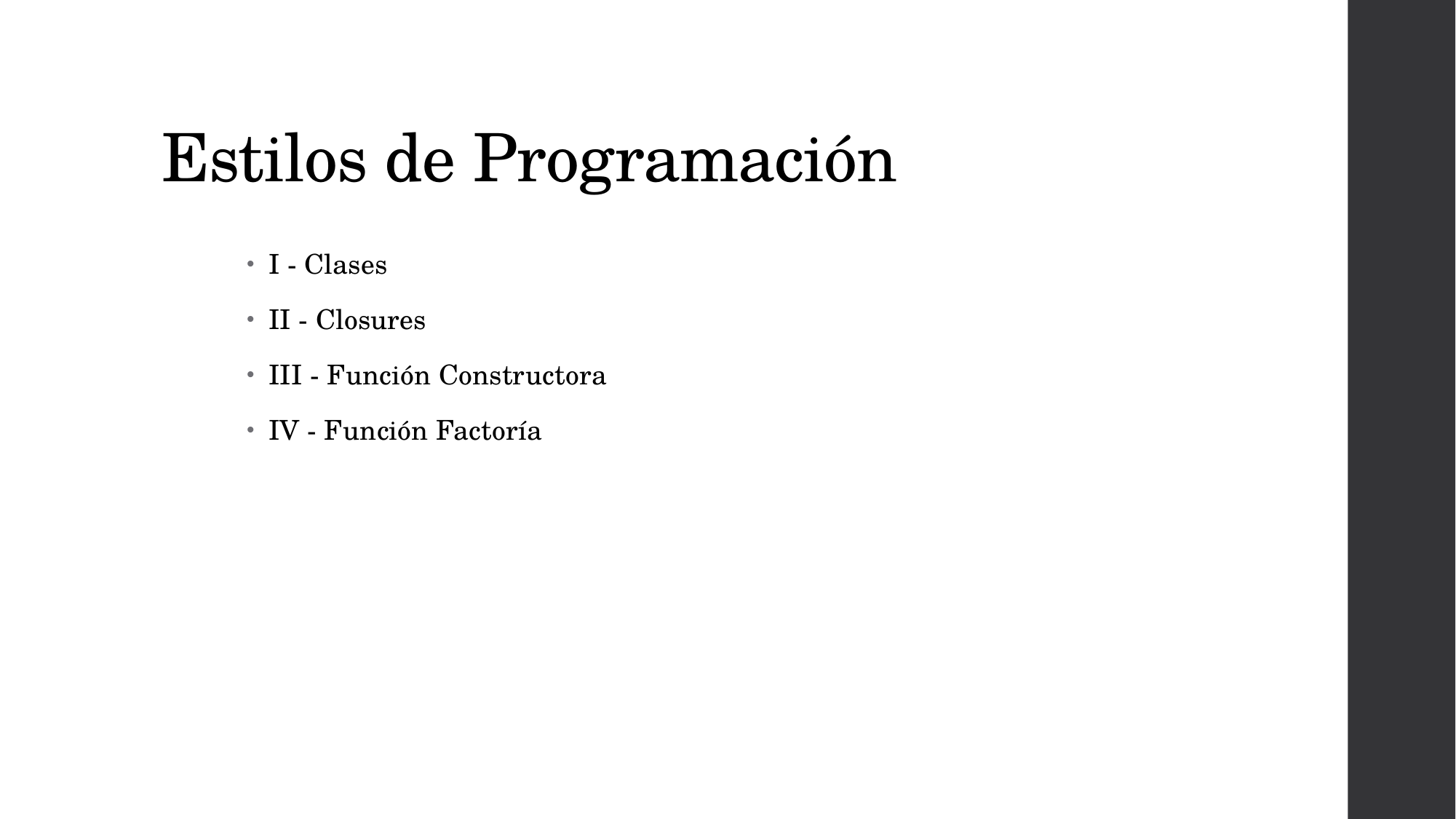

# Estilos de Programación
I - Clases
II - Closures
III - Función Constructora
IV - Función Factoría